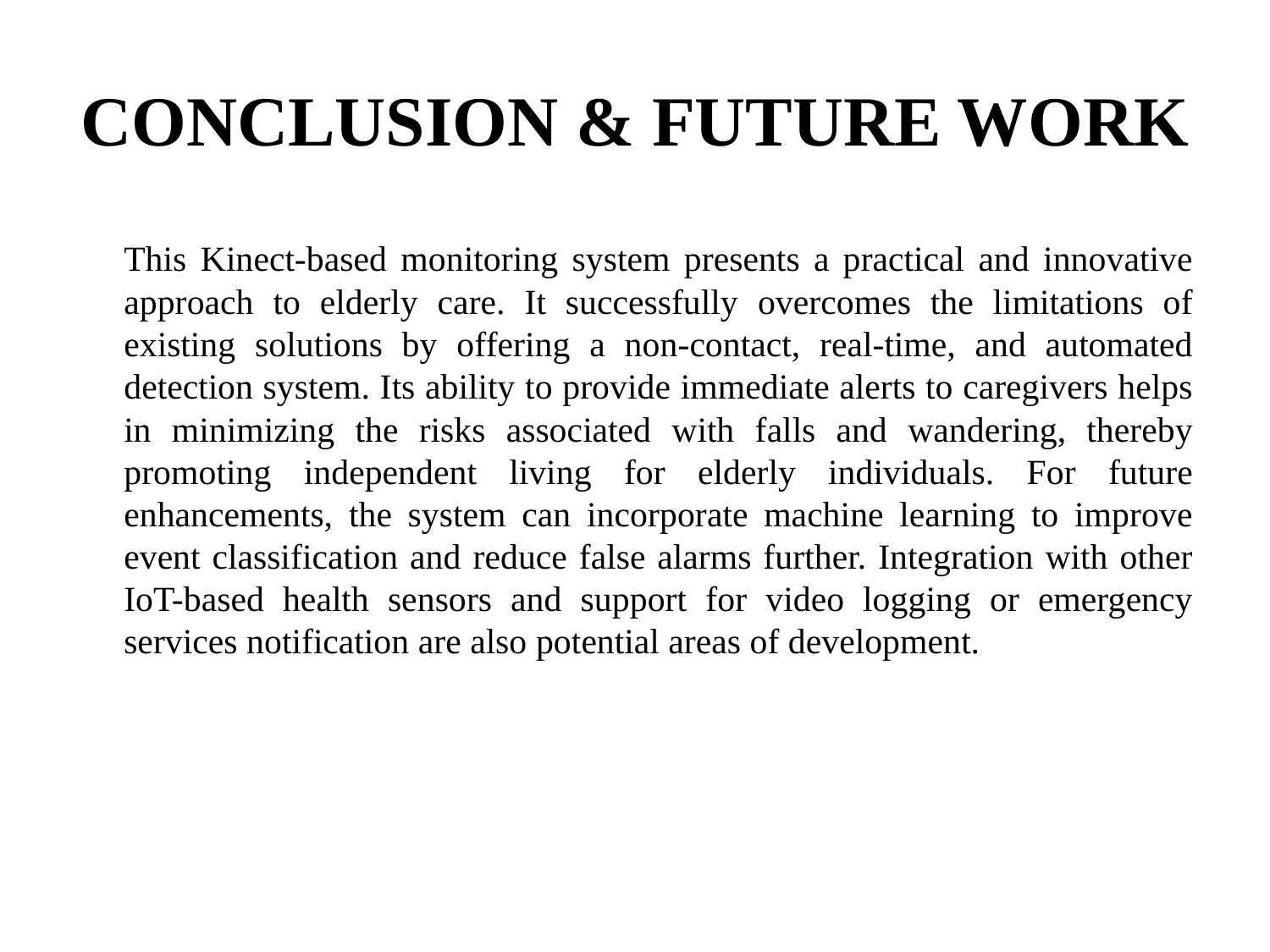

# CONCLUSION & FUTURE WORK
	This Kinect-based monitoring system presents a practical and innovative approach to elderly care. It successfully overcomes the limitations of existing solutions by offering a non-contact, real-time, and automated detection system. Its ability to provide immediate alerts to caregivers helps in minimizing the risks associated with falls and wandering, thereby promoting independent living for elderly individuals. For future enhancements, the system can incorporate machine learning to improve event classification and reduce false alarms further. Integration with other IoT-based health sensors and support for video logging or emergency services notification are also potential areas of development.